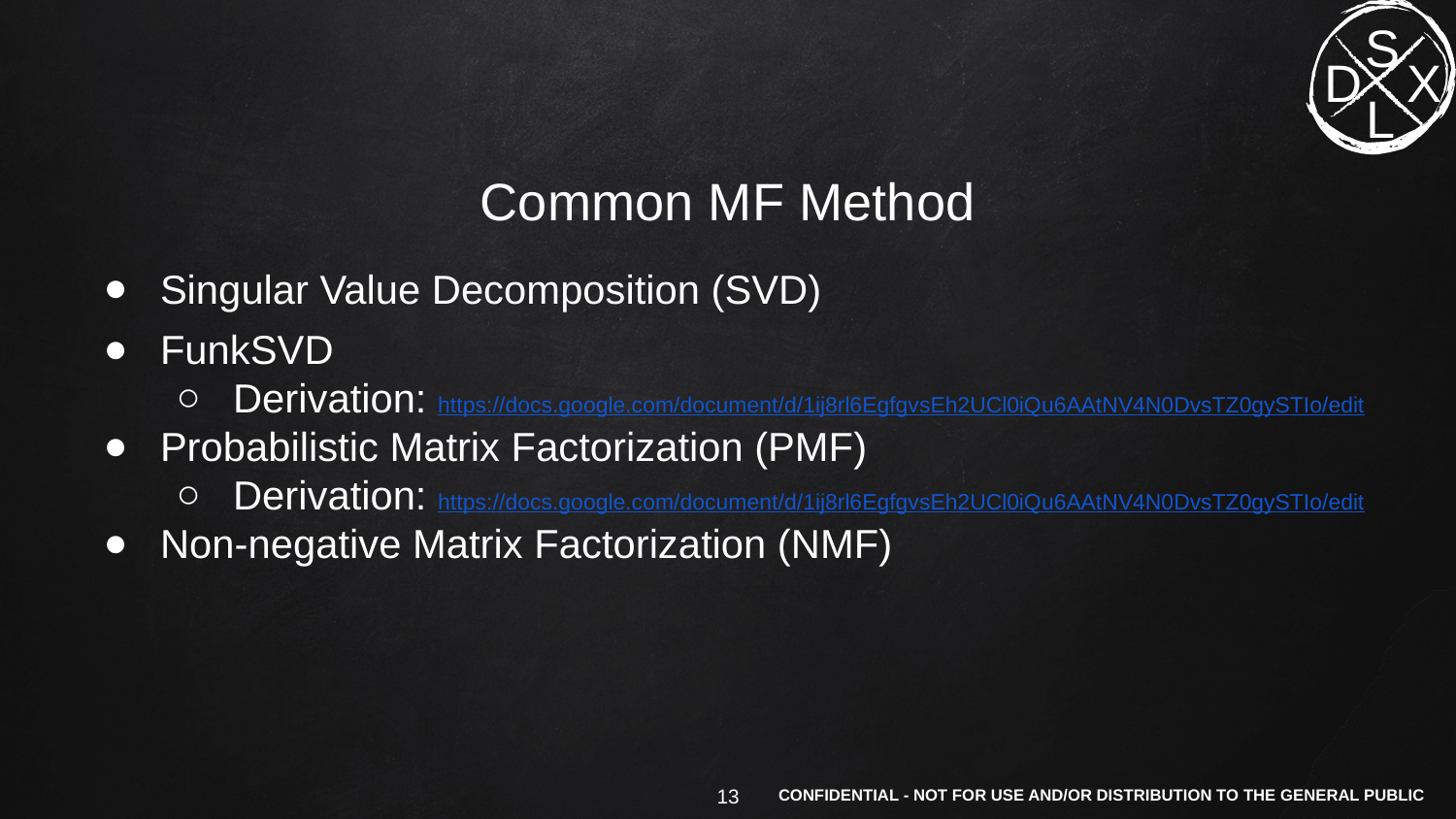

# Common MF Method
Singular Value Decomposition (SVD)
FunkSVD
Derivation: https://docs.google.com/document/d/1ij8rl6EgfgvsEh2UCl0iQu6AAtNV4N0DvsTZ0gySTIo/edit
Probabilistic Matrix Factorization (PMF)
Derivation: https://docs.google.com/document/d/1ij8rl6EgfgvsEh2UCl0iQu6AAtNV4N0DvsTZ0gySTIo/edit
Non-negative Matrix Factorization (NMF)

13